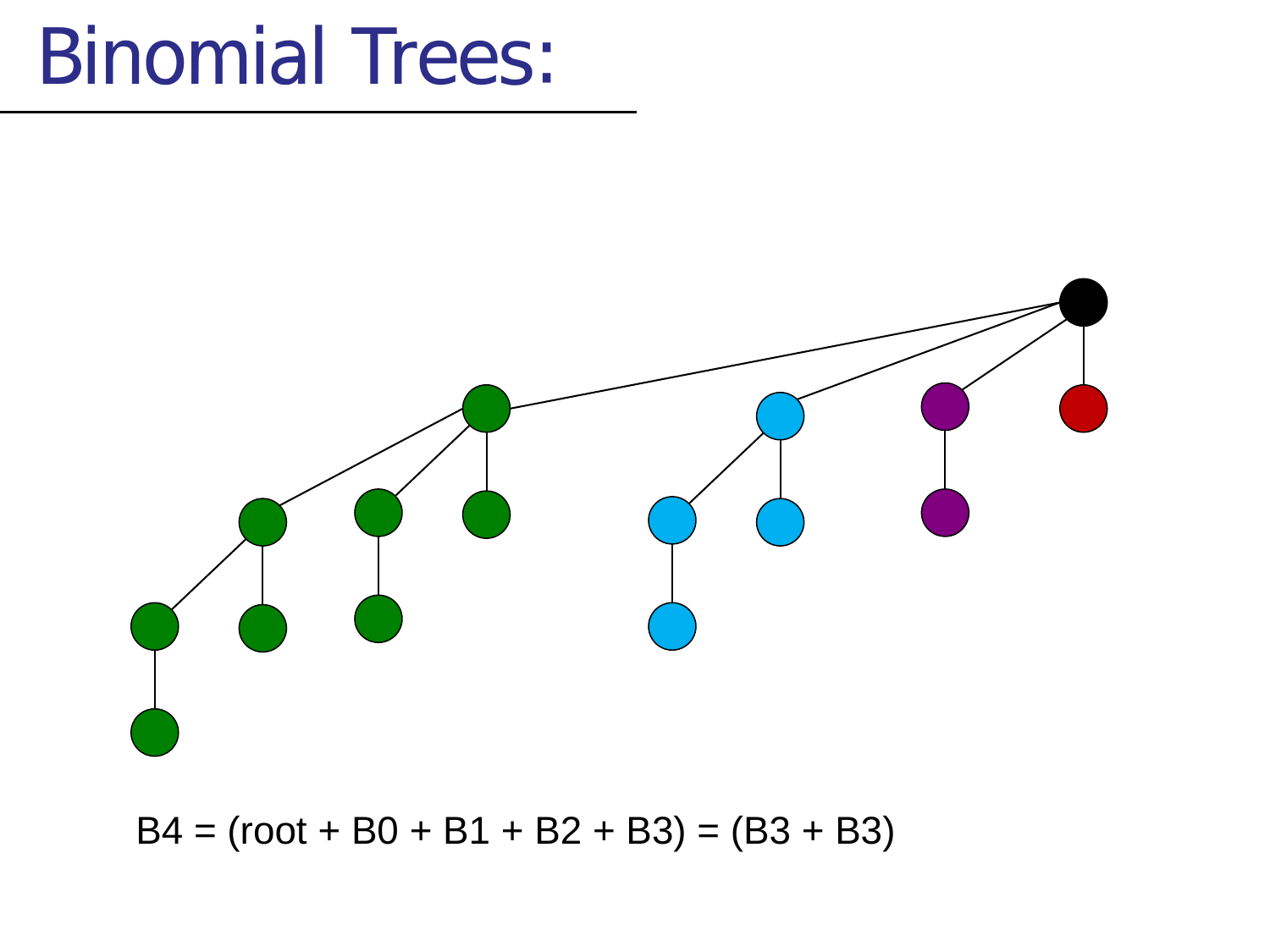

Binomial Trees:

B4 = (root + B0 + B1 + B2 + B3) = (B3 + B3)